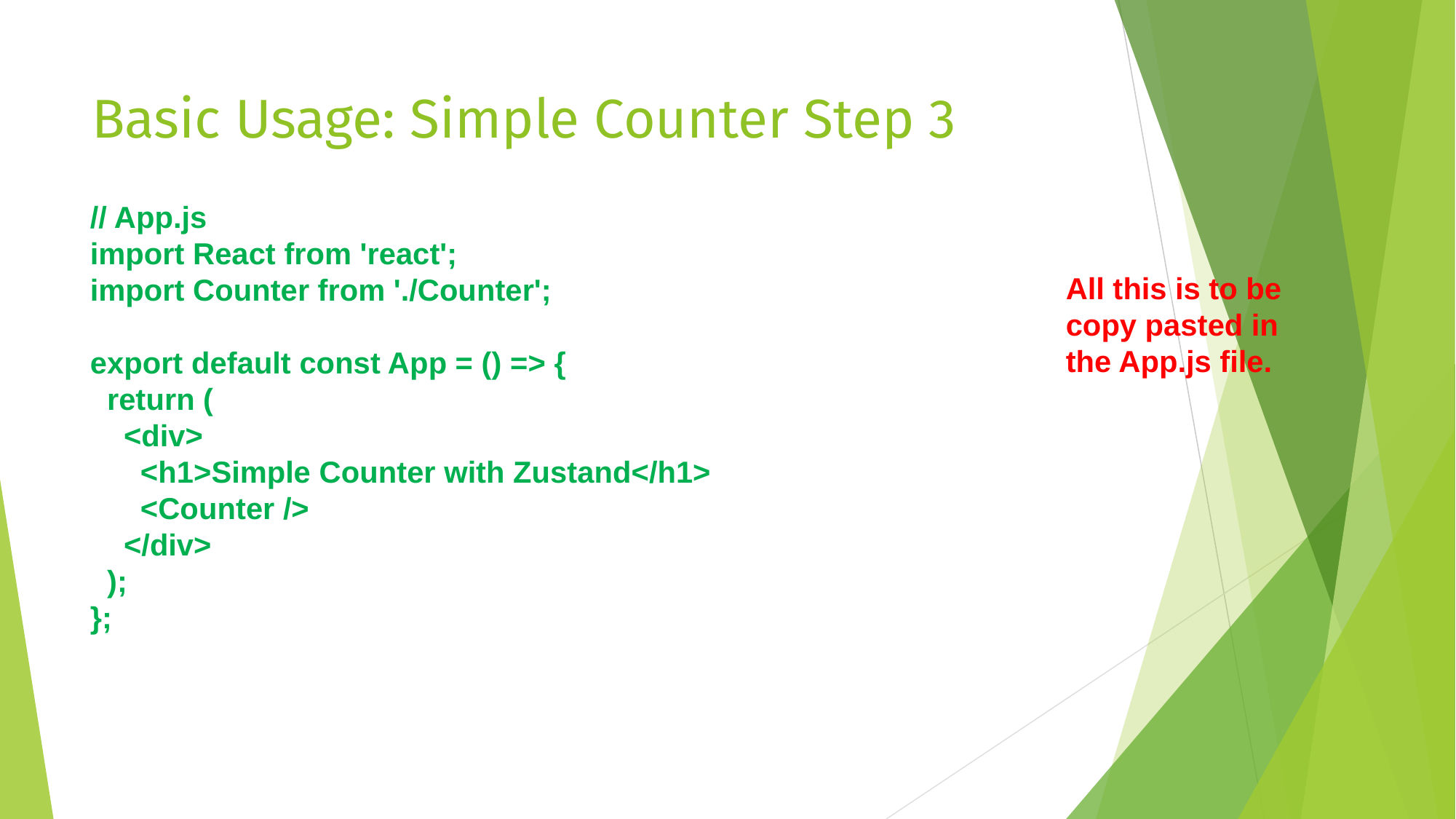

# Basic Usage: Simple Counter Step 3
// App.js
import React from 'react';
import Counter from './Counter';

export default const App = () => {
  return (
    <div>
      <h1>Simple Counter with Zustand</h1>
      <Counter />
    </div>
  );
};

All this is to be copy pasted in the App.js file.